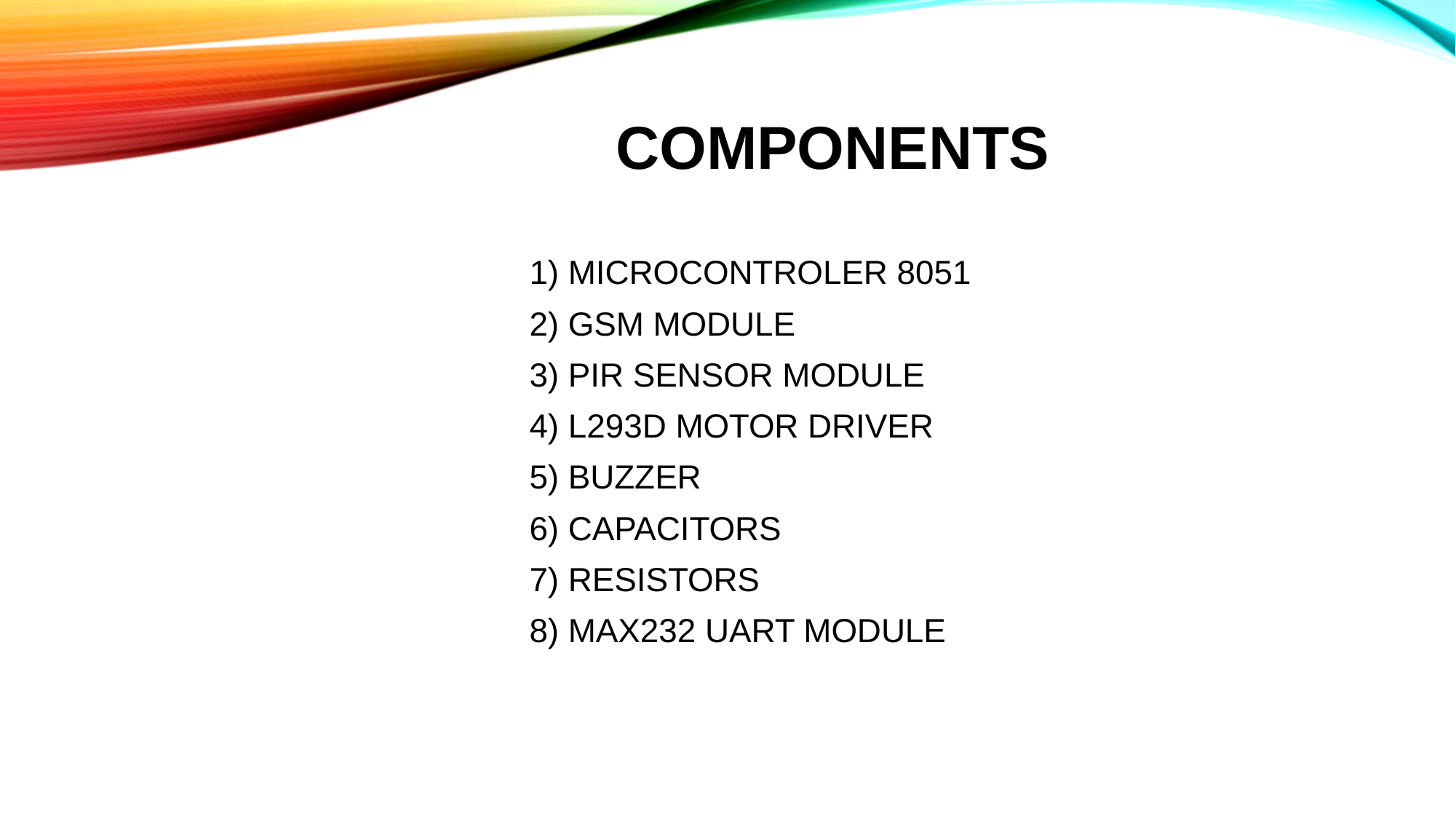

Components
1) MICROCONTROLER 8051
2) GSM MODULE
3) PIR SENSOR MODULE
4) L293D MOTOR DRIVER
5) BUZZER
6) CAPACITORS
7) RESISTORS
8) MAX232 UART MODULE